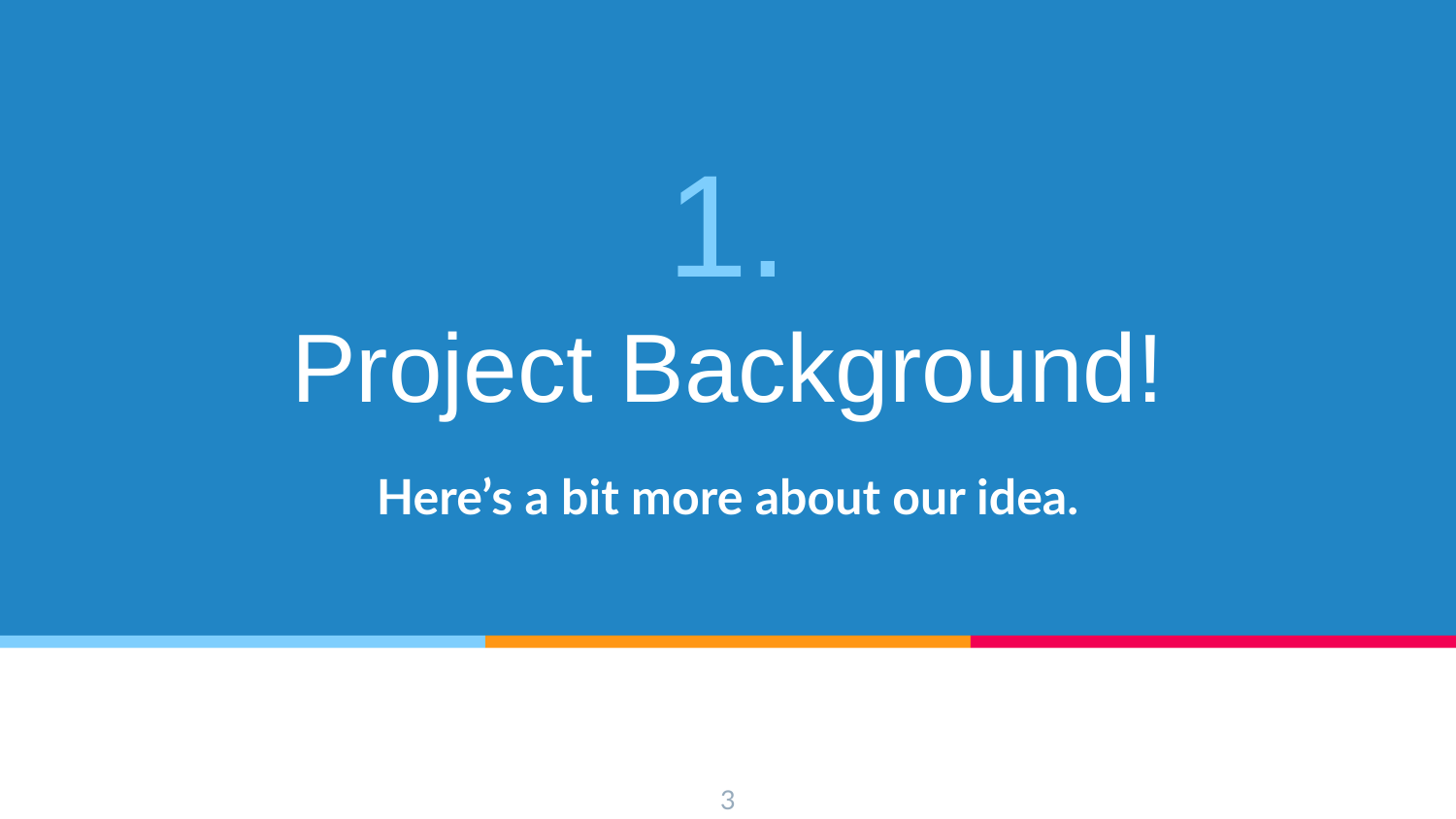

# 1.
Project Background!
Here’s a bit more about our idea.
3